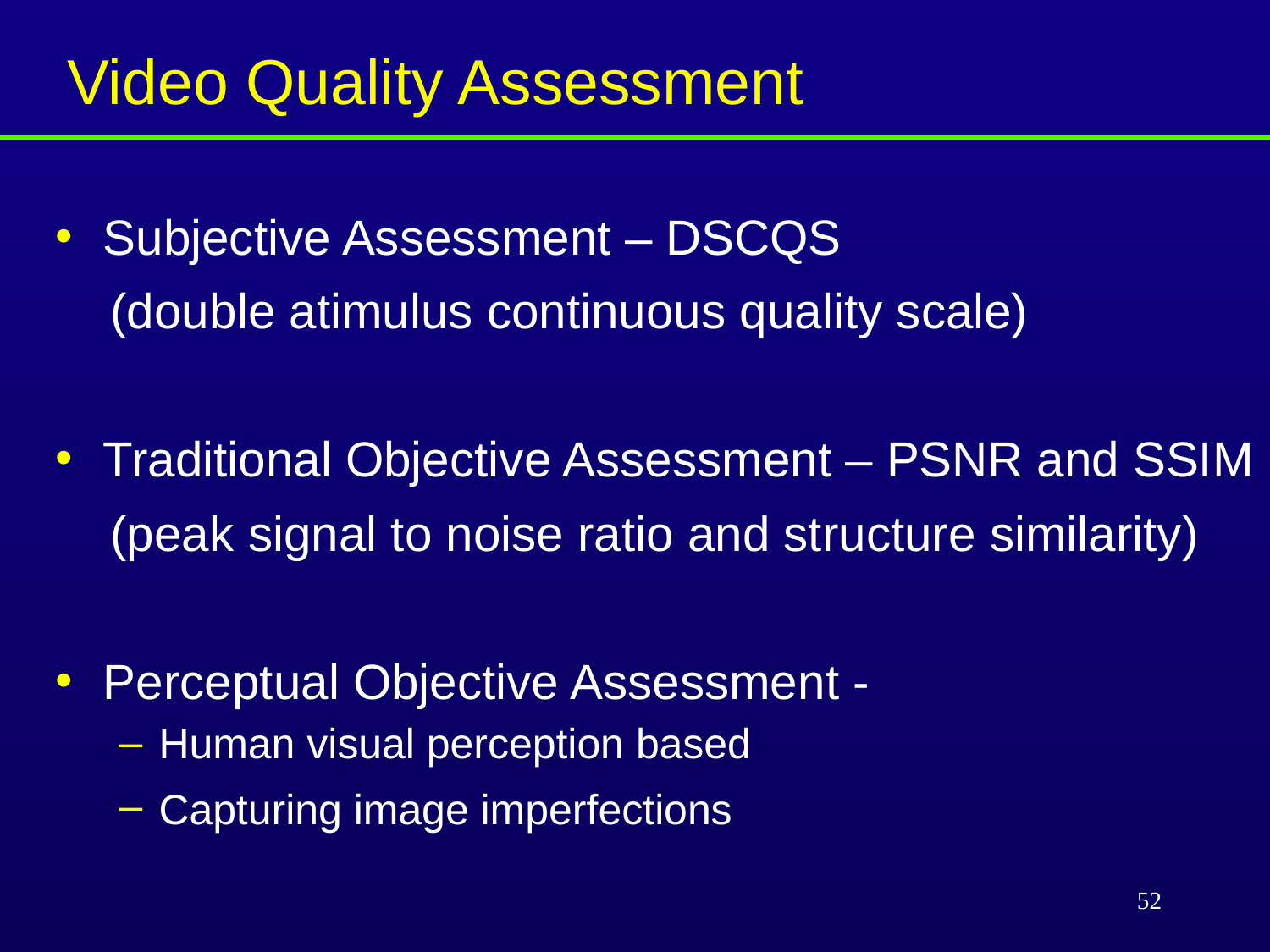

Video Quality Assessment
Subjective Assessment – DSCQS
    (double atimulus continuous quality scale)

Traditional Objective Assessment – PSNR and SSIM
    (peak signal to noise ratio and structure similarity)

Perceptual Objective Assessment -
Human visual perception based
Capturing image imperfections
52